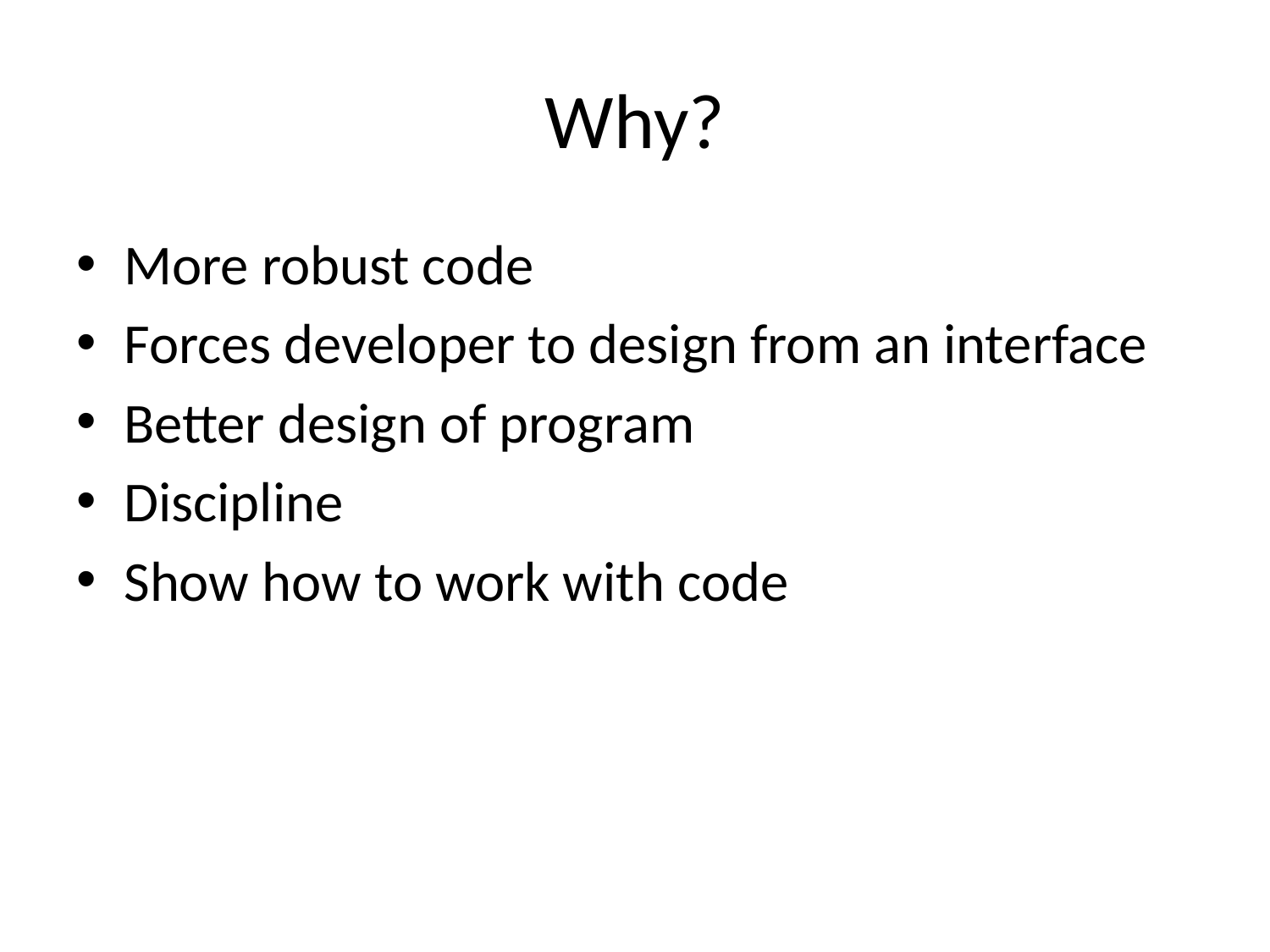

# Why?
More robust code
Forces developer to design from an interface
Better design of program
Discipline
Show how to work with code